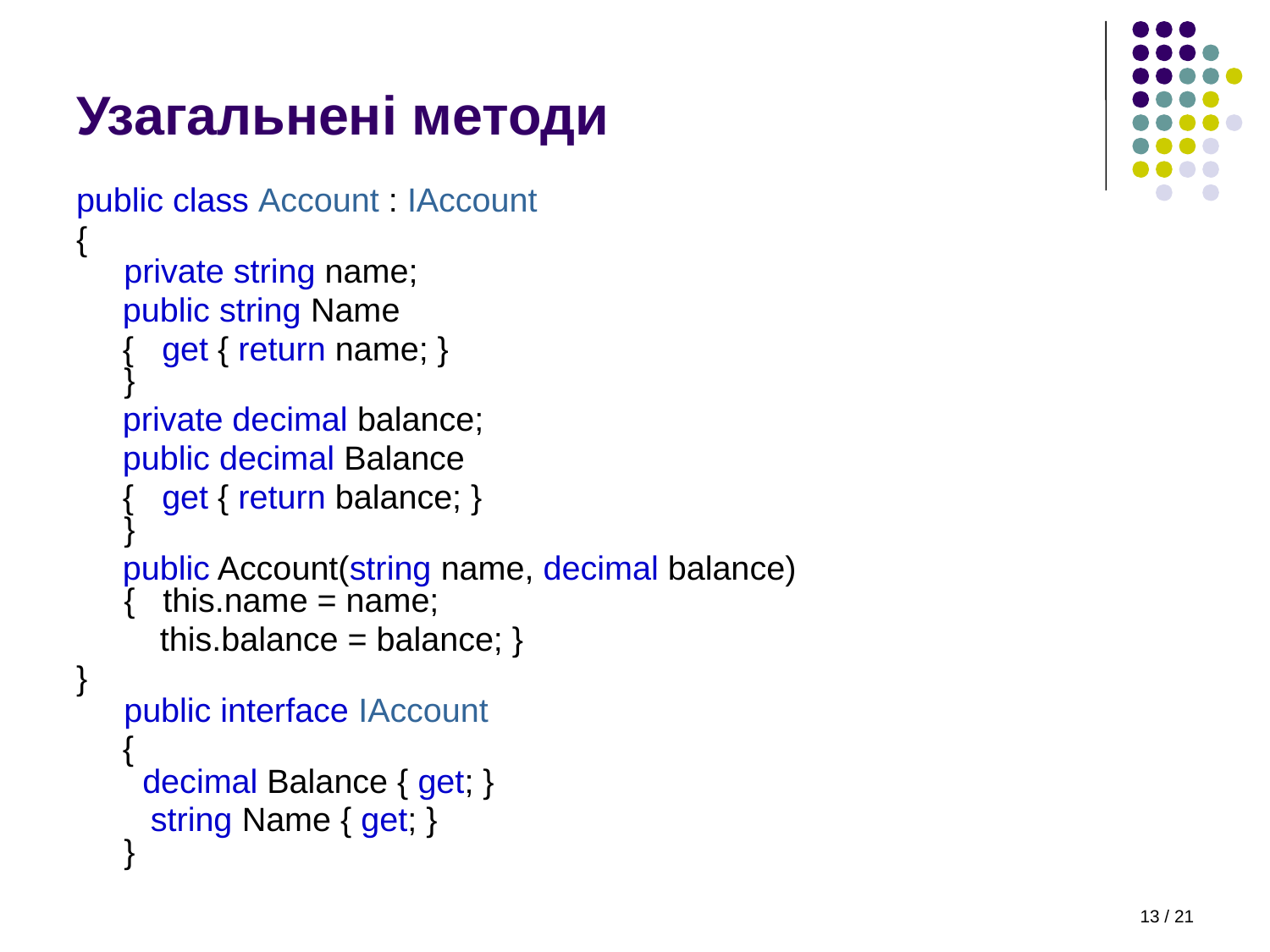

# Узагальнені методи

public class Account : IAccount
{
private string name;
     public string Name
     {   get { return name; }
}
     private decimal balance;
     public decimal Balance
     {   get { return balance; }
}
     public Account(string name, decimal balance)
{   this.name = name;
         this.balance = balance; }
}
public interface IAccount
     {
  decimal Balance { get; }
        string Name { get; }
}
13 / 21